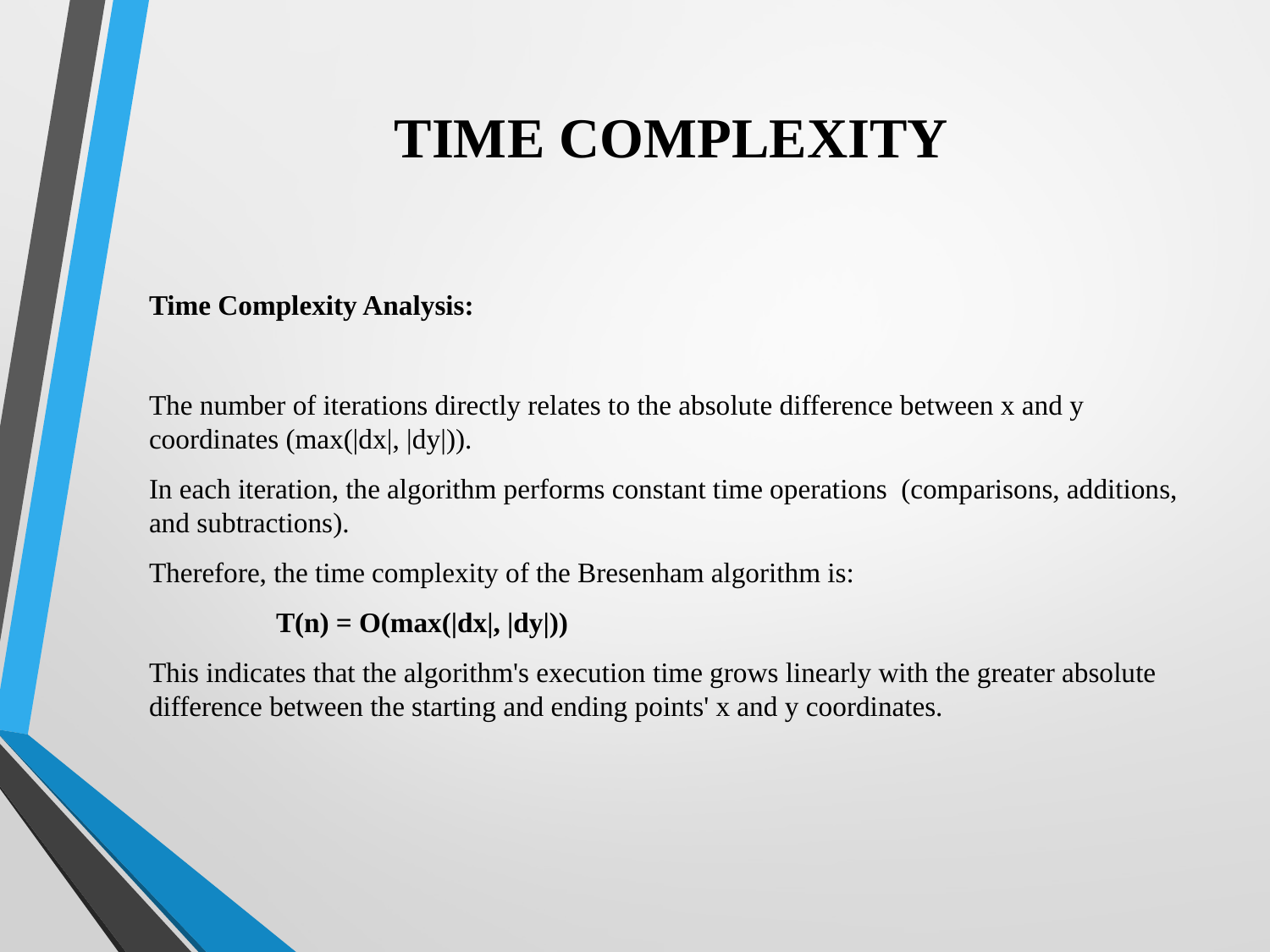

# TIME COMPLEXITY
Time Complexity Analysis:

The number of iterations directly relates to the absolute difference between x and y coordinates (max(|dx|, |dy|)).
In each iteration, the algorithm performs constant time operations  (comparisons, additions, and subtractions).
Therefore, the time complexity of the Bresenham algorithm is:
	T(n) = O(max(|dx|, |dy|))
This indicates that the algorithm's execution time grows linearly with the greater absolute difference between the starting and ending points' x and y coordinates.